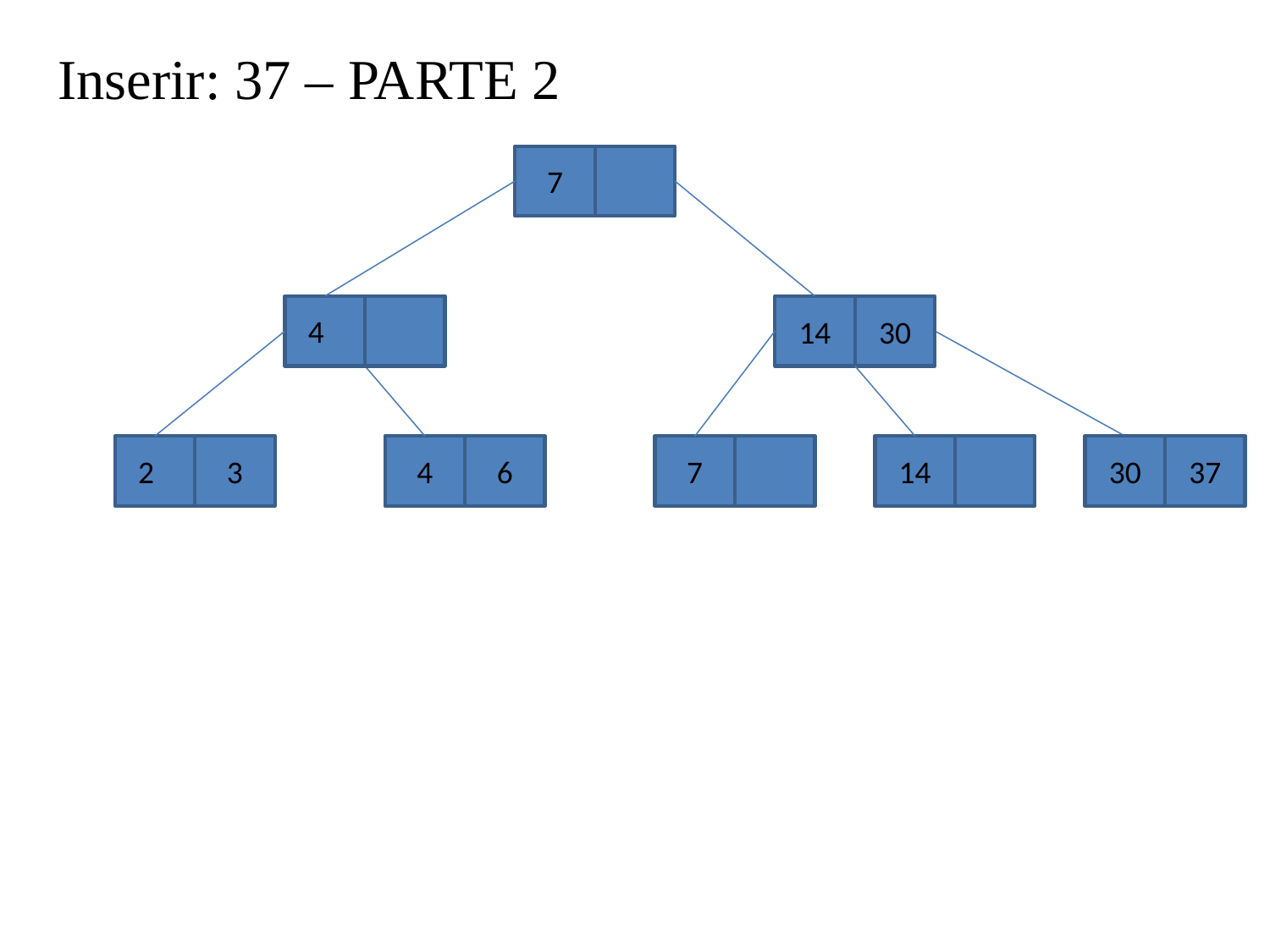

Inserir: 37 – PARTE 2
7

14
30
4

3
4
6
7

14

30
37
2